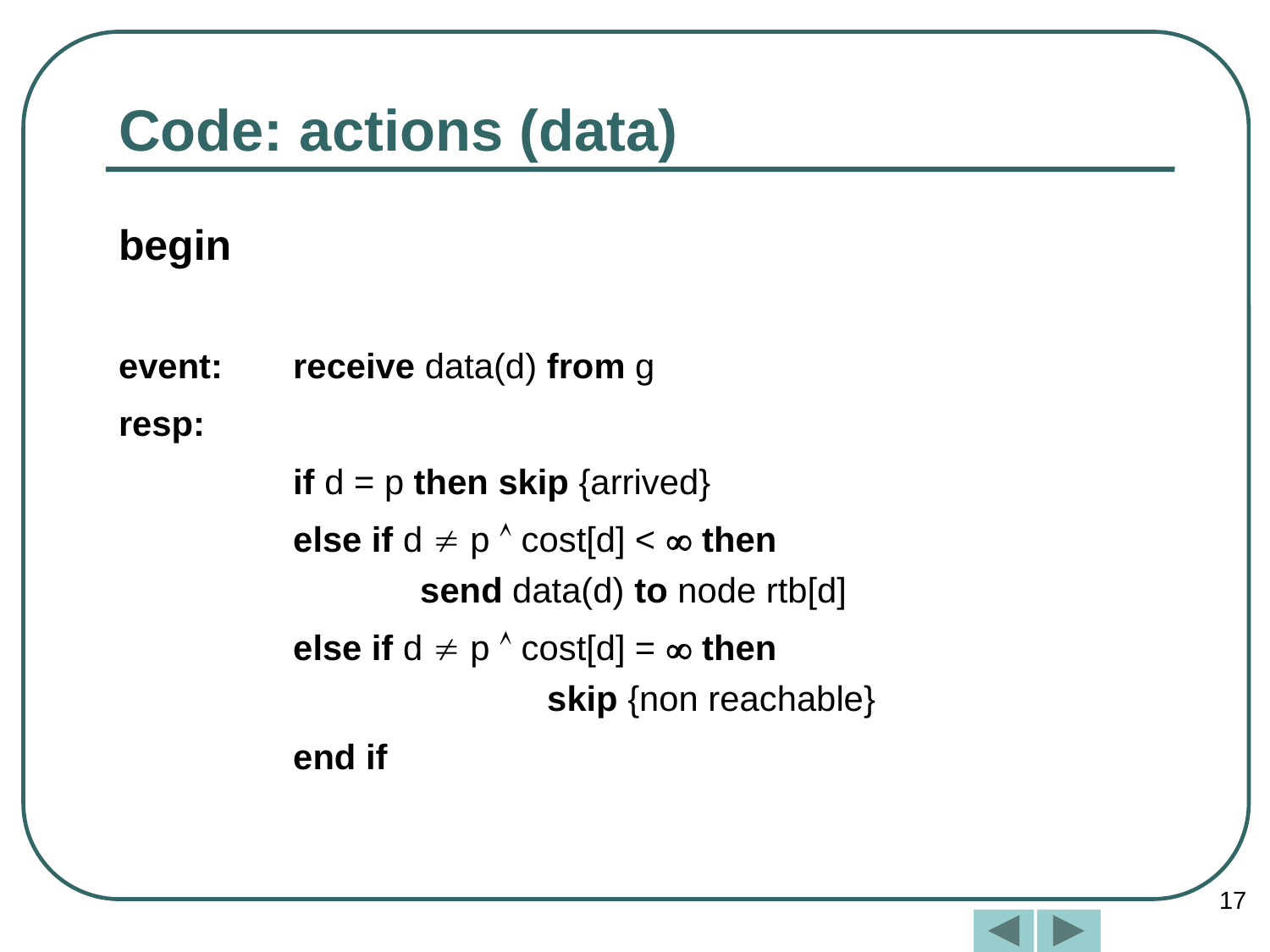

# Code: actions (data)
begin

event:	receive data(d) from g
resp:
		if d = p then skip {arrived}
		else if d ≠ p ∧ cost[d] < ∞ then
		send data(d) to node rtb[d]
		else if d ≠ p ∧ cost[d] = ∞ then 						skip {non reachable}
		end if

17